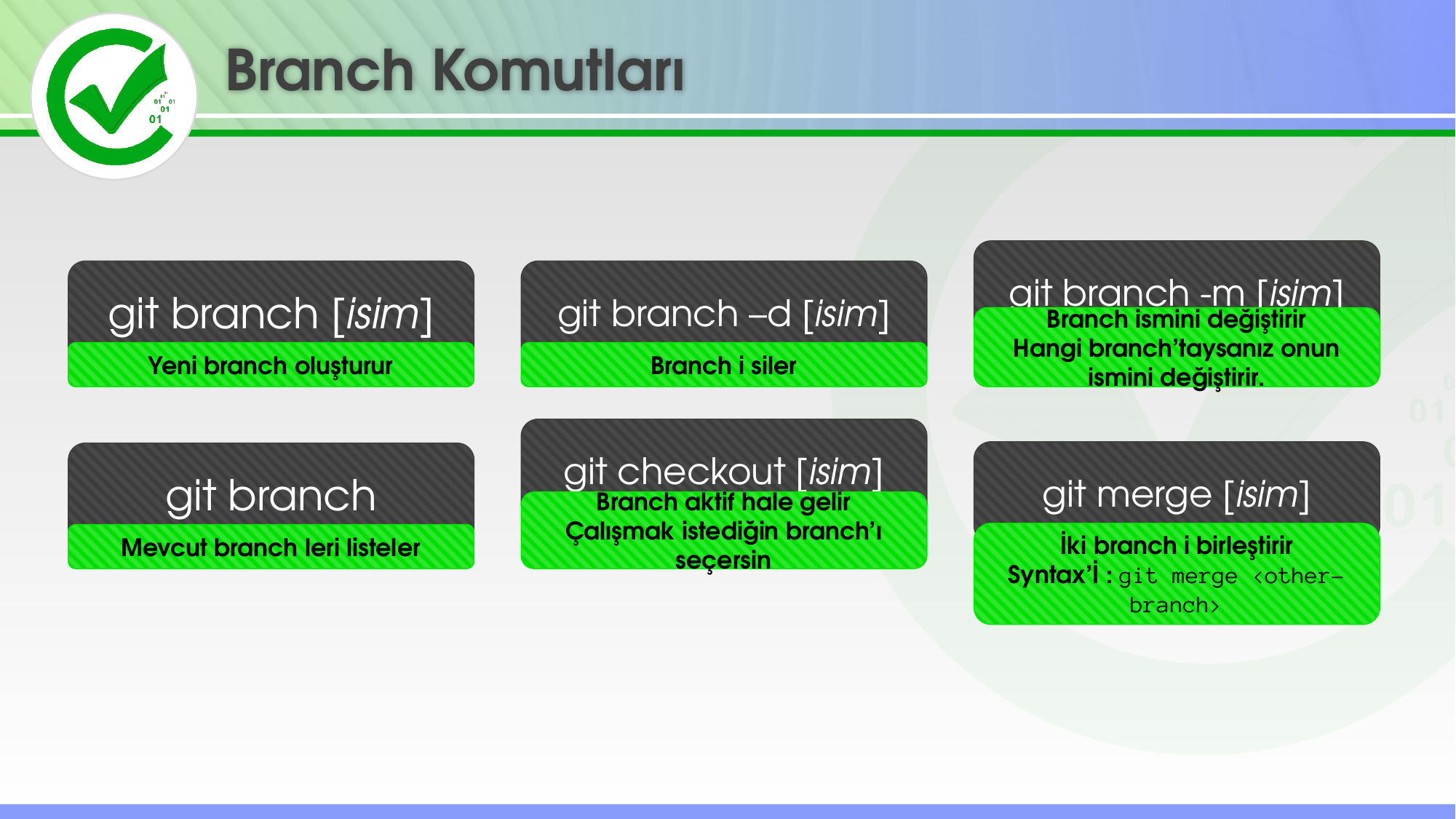

Branch Komutları
git branch -m [isim]
Branch ismini değiştirir
Hangi branch’taysanız onun ismini değiştirir.
git branch [isim]
Yeni branch oluşturur
git branch –d [isim]
Branch i siler
git checkout [isim]
Branch aktif hale gelir
Çalışmak istediğin branch’ı seçersin
git merge [isim]
İki branch i birleştirir
Syntax’İ : git merge <other-branch>
git branch
Mevcut branch leri listeler